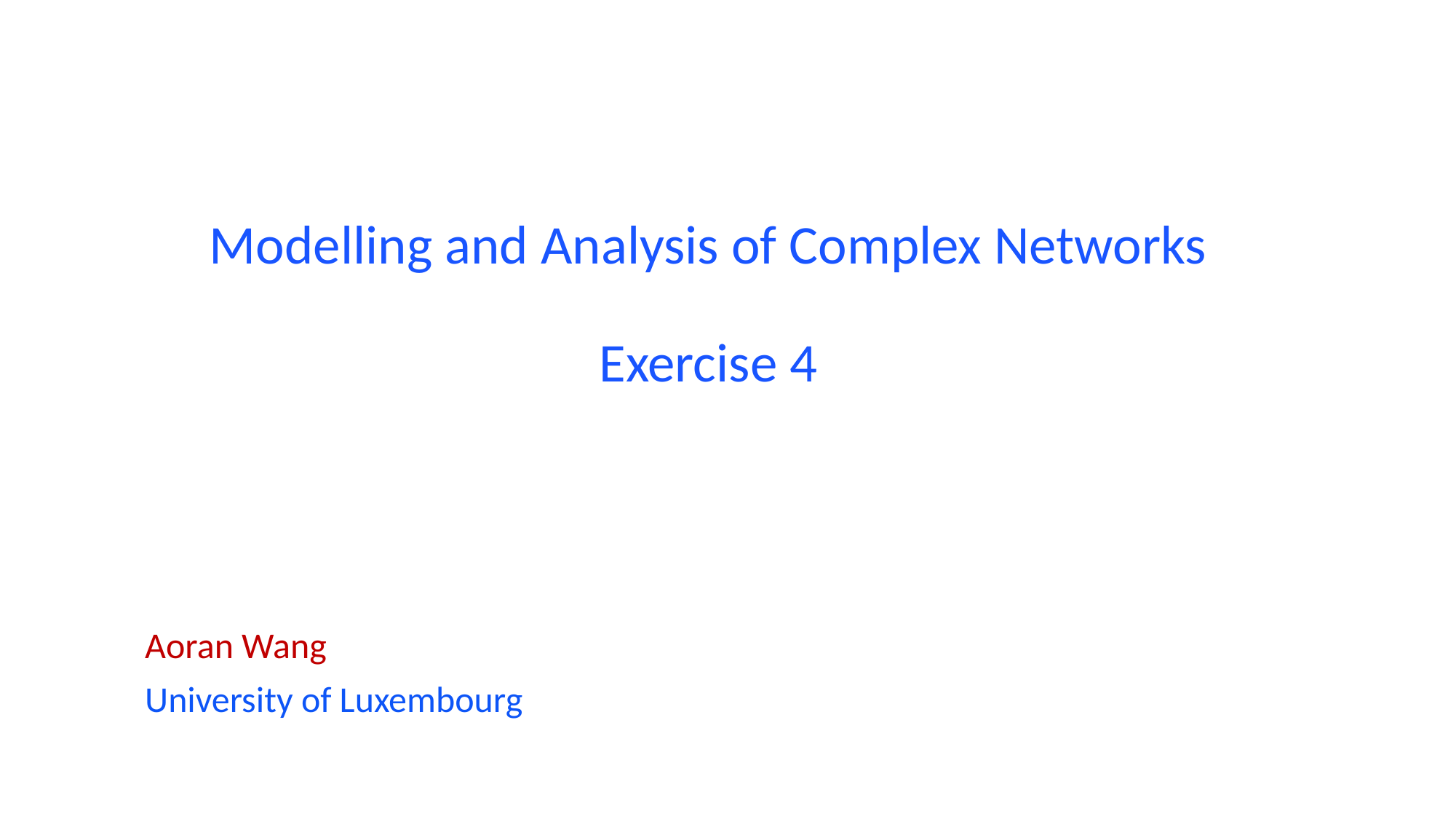

# Modelling and Analysis of Complex Networks Exercise 4
Aoran Wang
University of Luxembourg